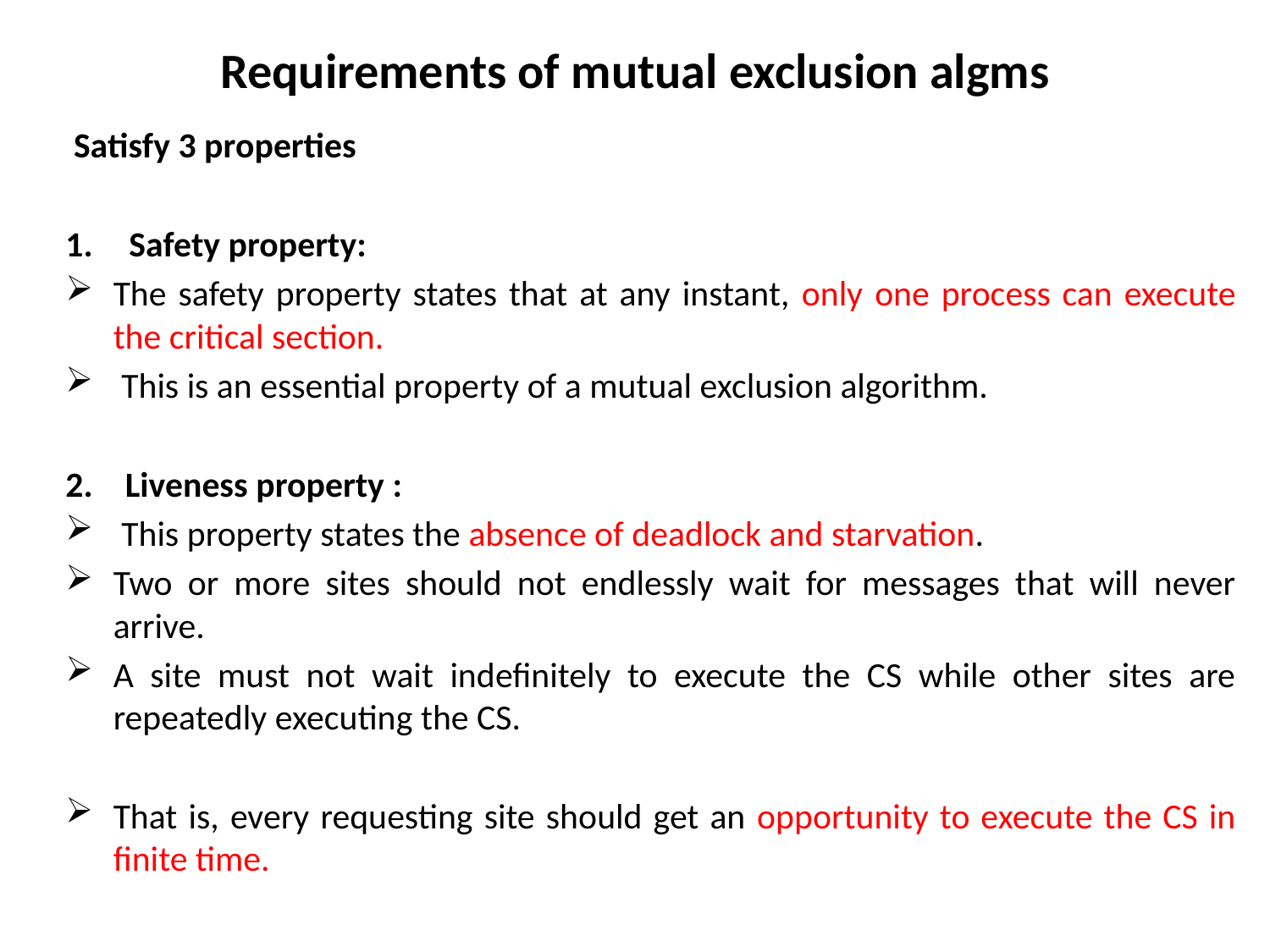

# Requirements of mutual exclusion algms
 Satisfy 3 properties

Safety property:
The safety property states that at any instant, only one process can execute the critical section.
 This is an essential property of a mutual exclusion algorithm.

2.    Liveness property :
 This property states the absence of deadlock and starvation.
Two or more sites should not endlessly wait for messages that will never arrive.
A site must not wait indefinitely to execute the CS while other sites are repeatedly executing the CS.

That is, every requesting site should get an opportunity to execute the CS in finite time.